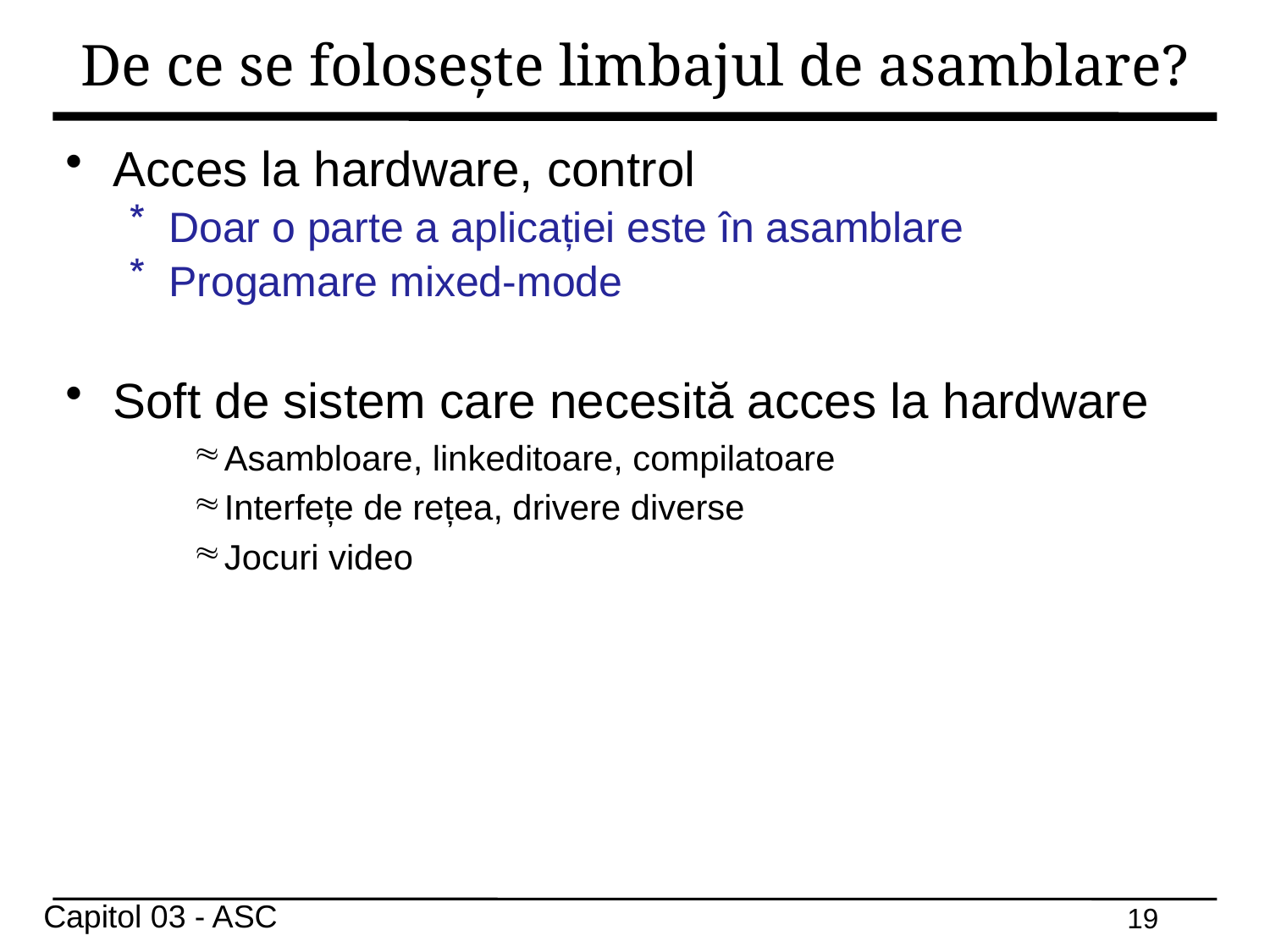

# De ce se folosește limbajul de asamblare?
Acces la hardware, control
Doar o parte a aplicației este în asamblare
Progamare mixed-mode

Soft de sistem care necesită acces la hardware
Asambloare, linkeditoare, compilatoare
Interfețe de rețea, drivere diverse
Jocuri video